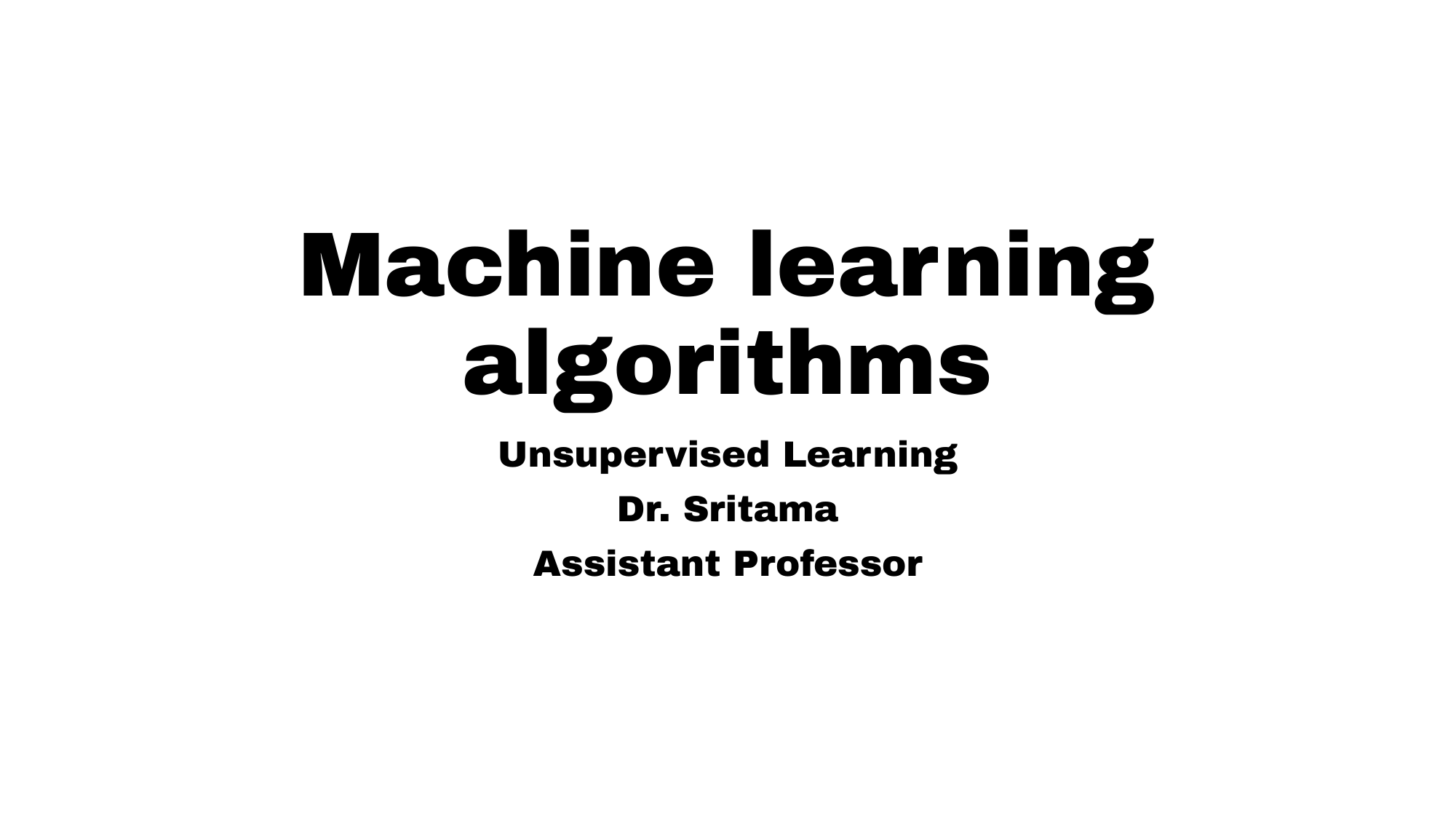

# Machine learning algorithms
Unsupervised Learning
Dr. Sritama
Assistant Professor